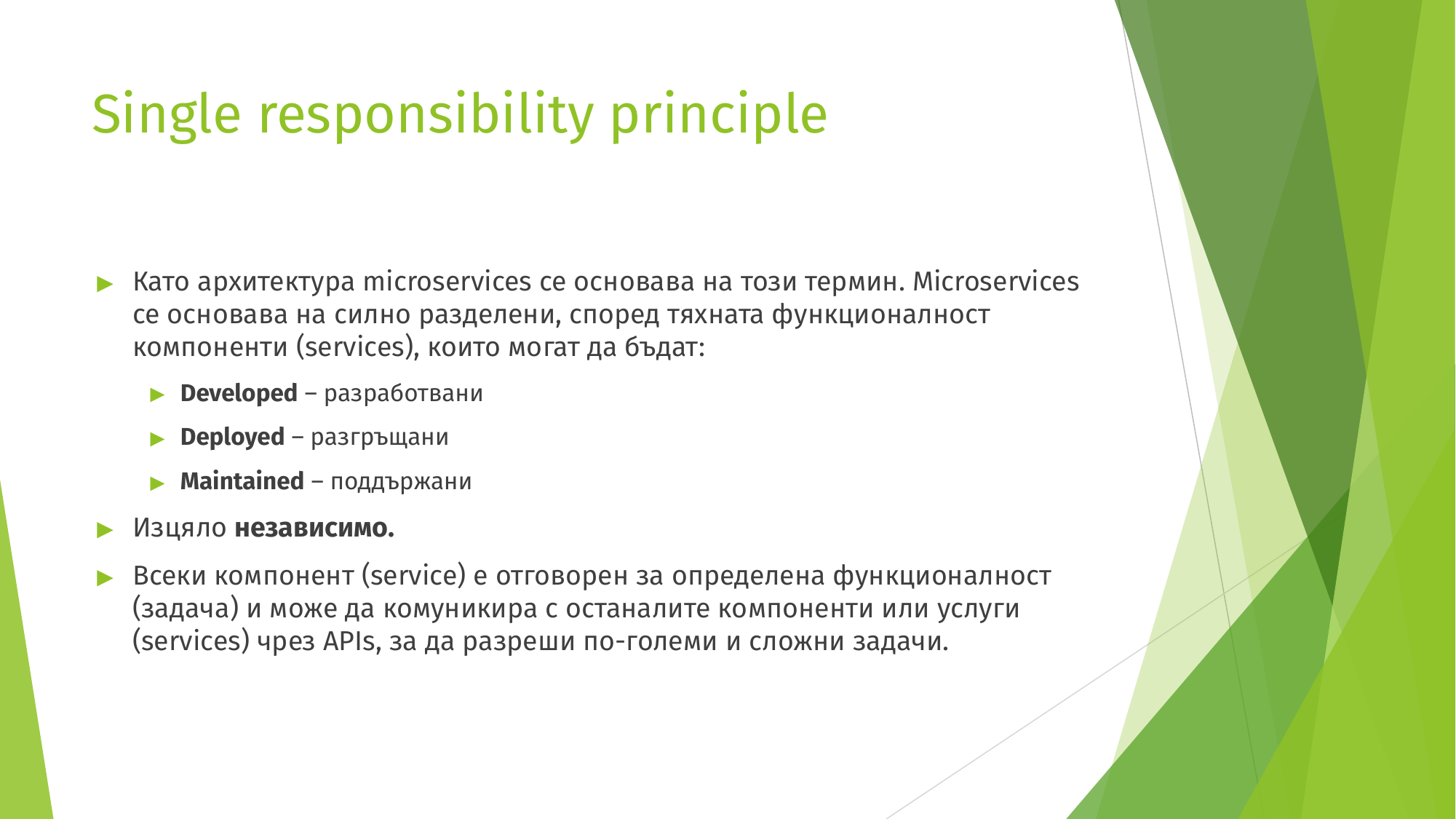

# Single responsibility principle
Като архитектура microservices се основава на този термин. Microservices се основава на силно разделени, според тяхната функционалност компоненти (services), които могат да бъдат:
Developed – разработвани
Deployed – разгръщани
Maintained – поддържани
Изцяло независимо.
Всеки компонент (service) е отговорен за определена функционалност (задача) и може да комуникира с останалите компоненти или услуги (services) чрез APIs, за да разреши по-големи и сложни задачи.